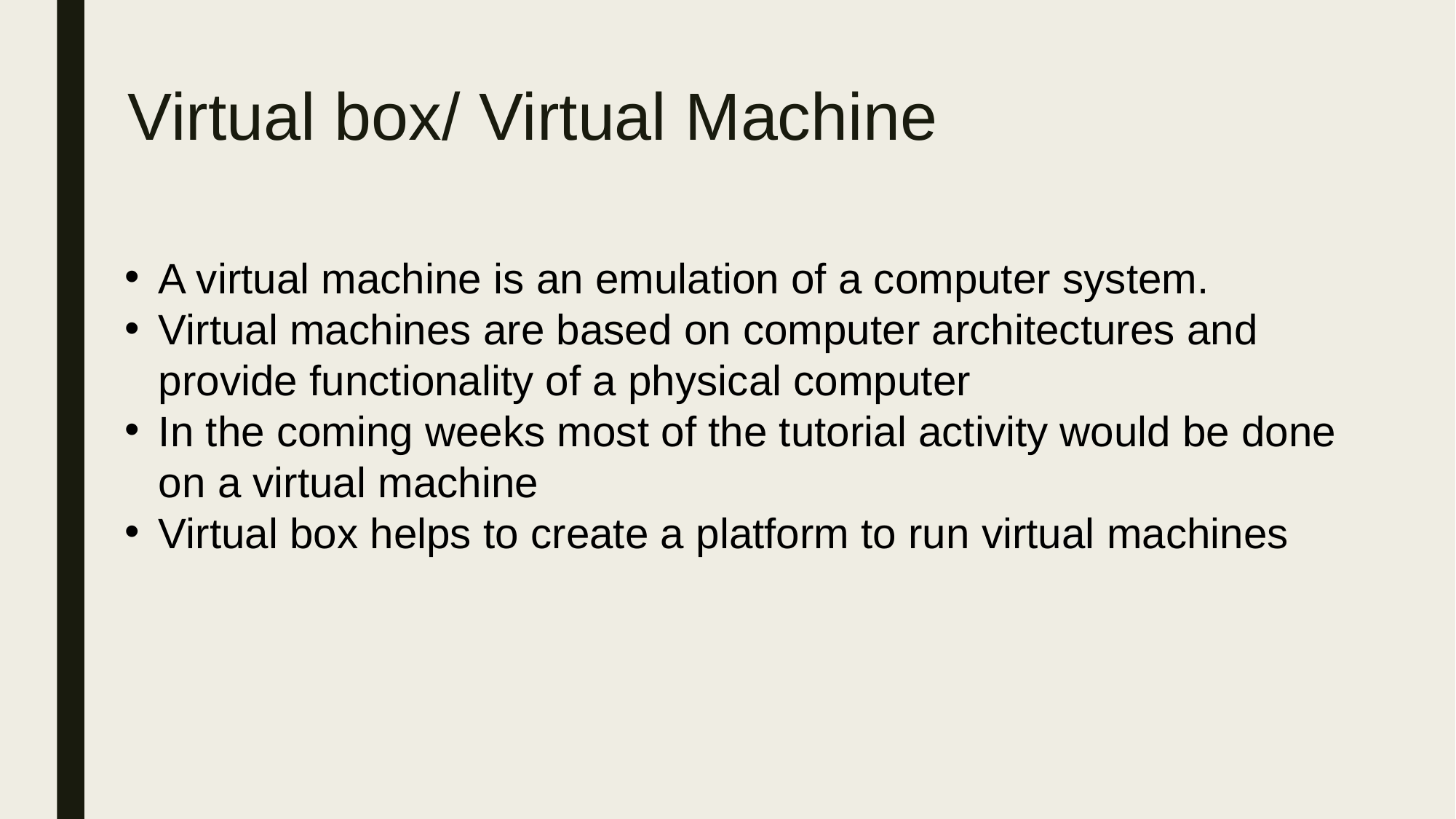

# Virtual box/ Virtual Machine
A virtual machine is an emulation of a computer system.
Virtual machines are based on computer architectures and provide functionality of a physical computer
In the coming weeks most of the tutorial activity would be done on a virtual machine
Virtual box helps to create a platform to run virtual machines